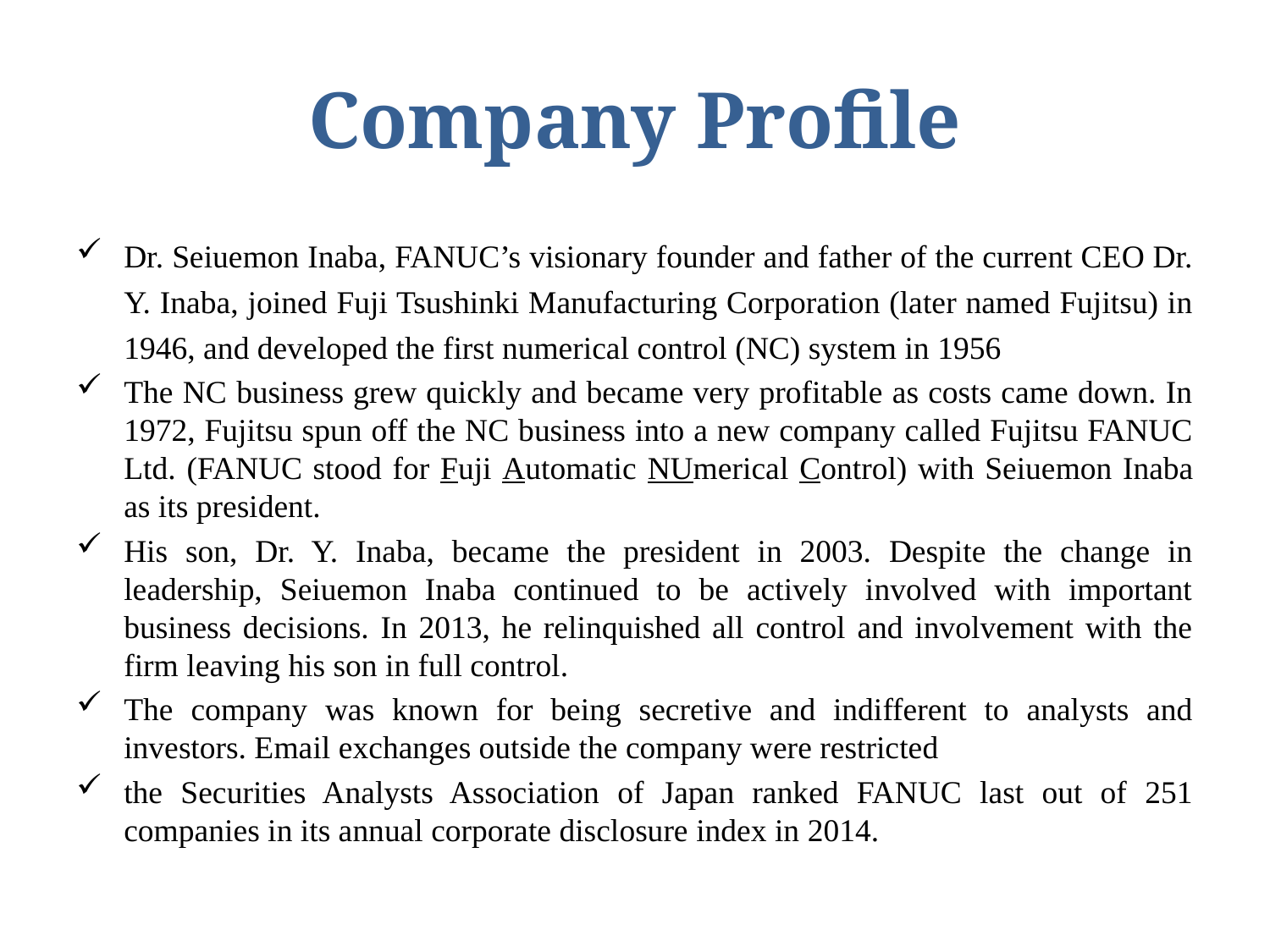

# Company Profile
Dr. Seiuemon Inaba, FANUC’s visionary founder and father of the current CEO Dr. Y. Inaba, joined Fuji Tsushinki Manufacturing Corporation (later named Fujitsu) in 1946, and developed the first numerical control (NC) system in 1956
The NC business grew quickly and became very profitable as costs came down. In 1972, Fujitsu spun off the NC business into a new company called Fujitsu FANUC Ltd. (FANUC stood for Fuji Automatic NUmerical Control) with Seiuemon Inaba as its president.
His son, Dr. Y. Inaba, became the president in 2003. Despite the change in leadership, Seiuemon Inaba continued to be actively involved with important business decisions. In 2013, he relinquished all control and involvement with the firm leaving his son in full control.
The company was known for being secretive and indifferent to analysts and investors. Email exchanges outside the company were restricted
the Securities Analysts Association of Japan ranked FANUC last out of 251 companies in its annual corporate disclosure index in 2014.